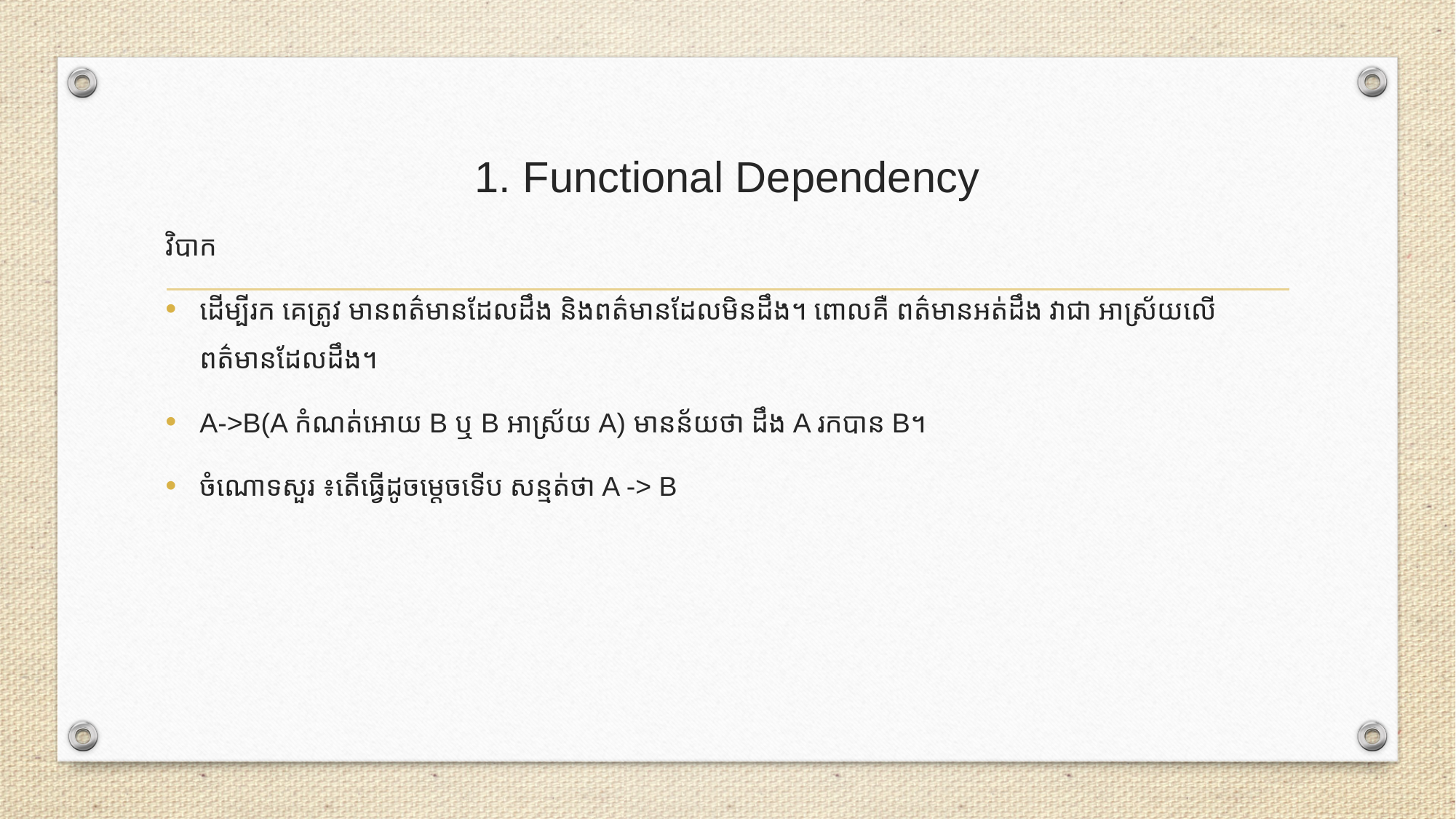

# 1. Functional Dependency
វិបាក
ដើម្បីរក គេត្រូវ មានពត៌មានដែលដឹង និងពត៌មានដែលមិនដឹង។ ពោលគឺ ពត៌មានអត់ដឹង វាជា អាស្រ័យលើពត៌មានដែលដឹង។
A->B(A កំណត់អោយ B ឬ B អាស្រ័យ A) មានន័យថា ដឹង A រកបាន B។
ចំណោទសួរ ៖​តើធ្វើដូចម្តេចទើប សន្មត់ថា A -> B